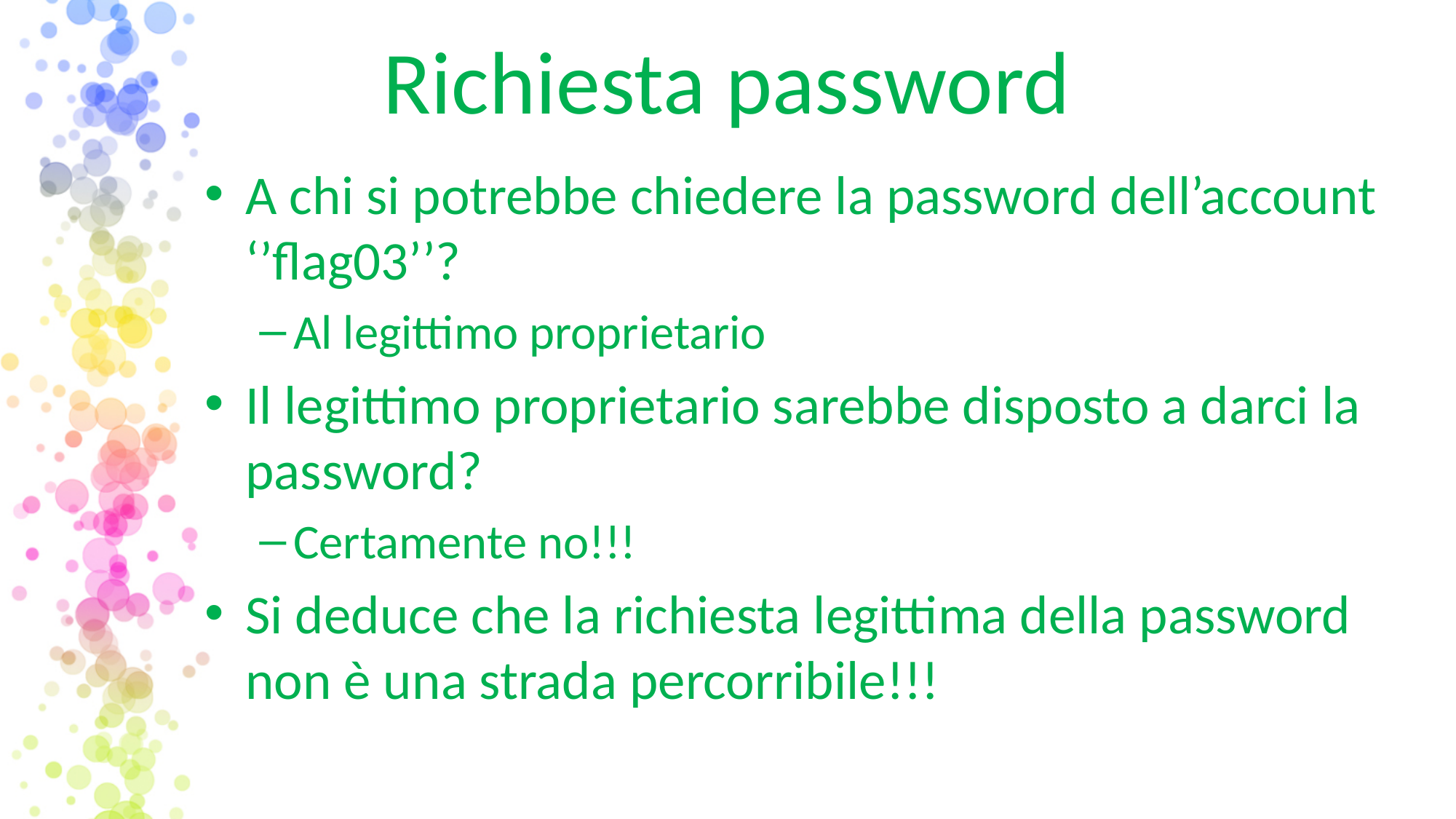

Richiesta password

A chi si potrebbe chiedere la password dell’account ‘’flag03’’?
Al legittimo proprietario
Il legittimo proprietario sarebbe disposto a darci la password?
Certamente no!!!
Si deduce che la richiesta legittima della password non è una strada percorribile!!!